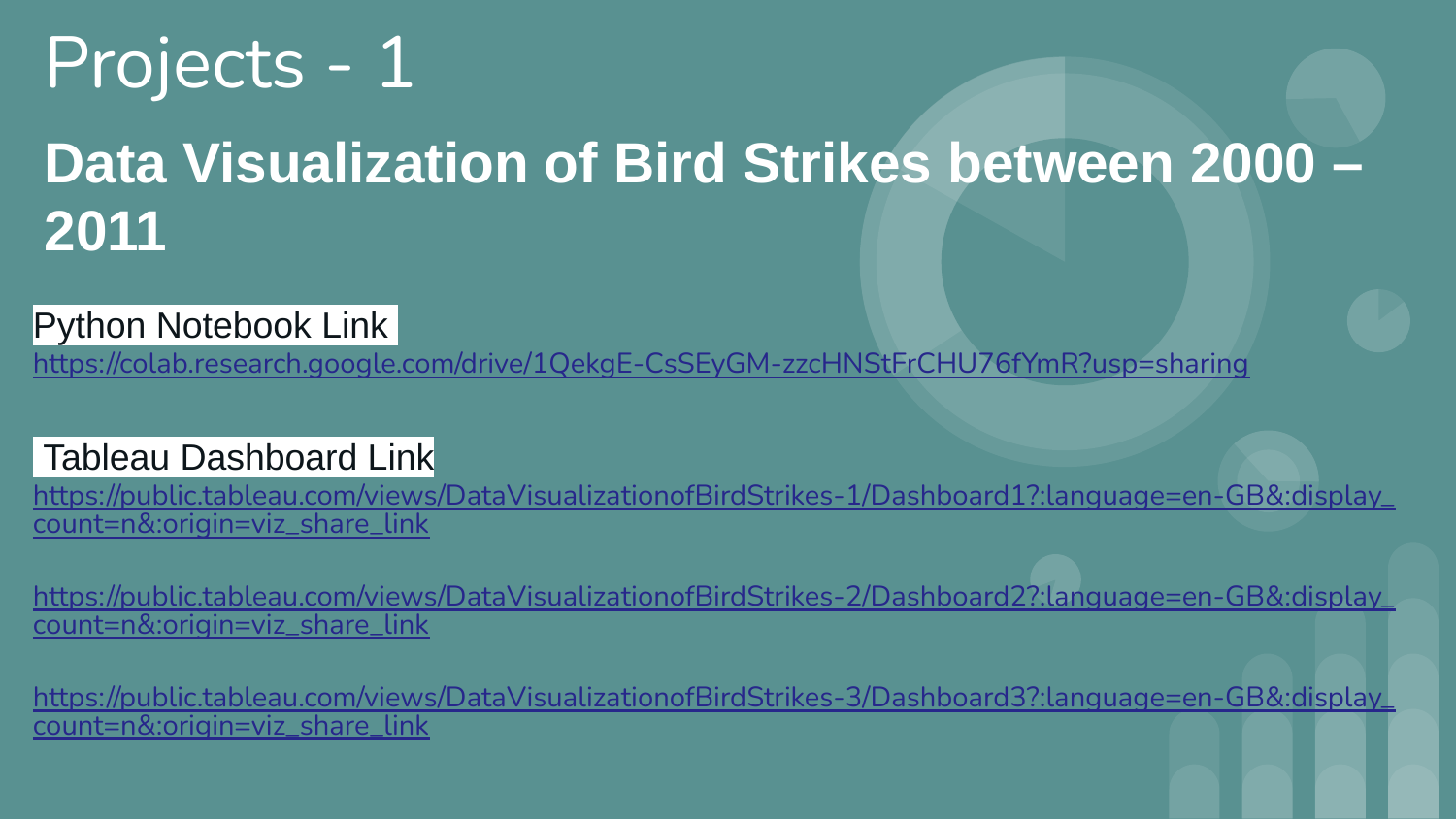

Projects - 1
# Data Visualization of Bird Strikes between 2000 – 2011
Python Notebook Link
https://colab.research.google.com/drive/1QekgE-CsSEyGM-zzcHNStFrCHU76fYmR?usp=sharing
 Tableau Dashboard Link
https://public.tableau.com/views/DataVisualizationofBirdStrikes-1/Dashboard1?:language=en-GB&:display_count=n&:origin=viz_share_link

https://public.tableau.com/views/DataVisualizationofBirdStrikes-2/Dashboard2?:language=en-GB&:display_count=n&:origin=viz_share_link

https://public.tableau.com/views/DataVisualizationofBirdStrikes-3/Dashboard3?:language=en-GB&:display_count=n&:origin=viz_share_link